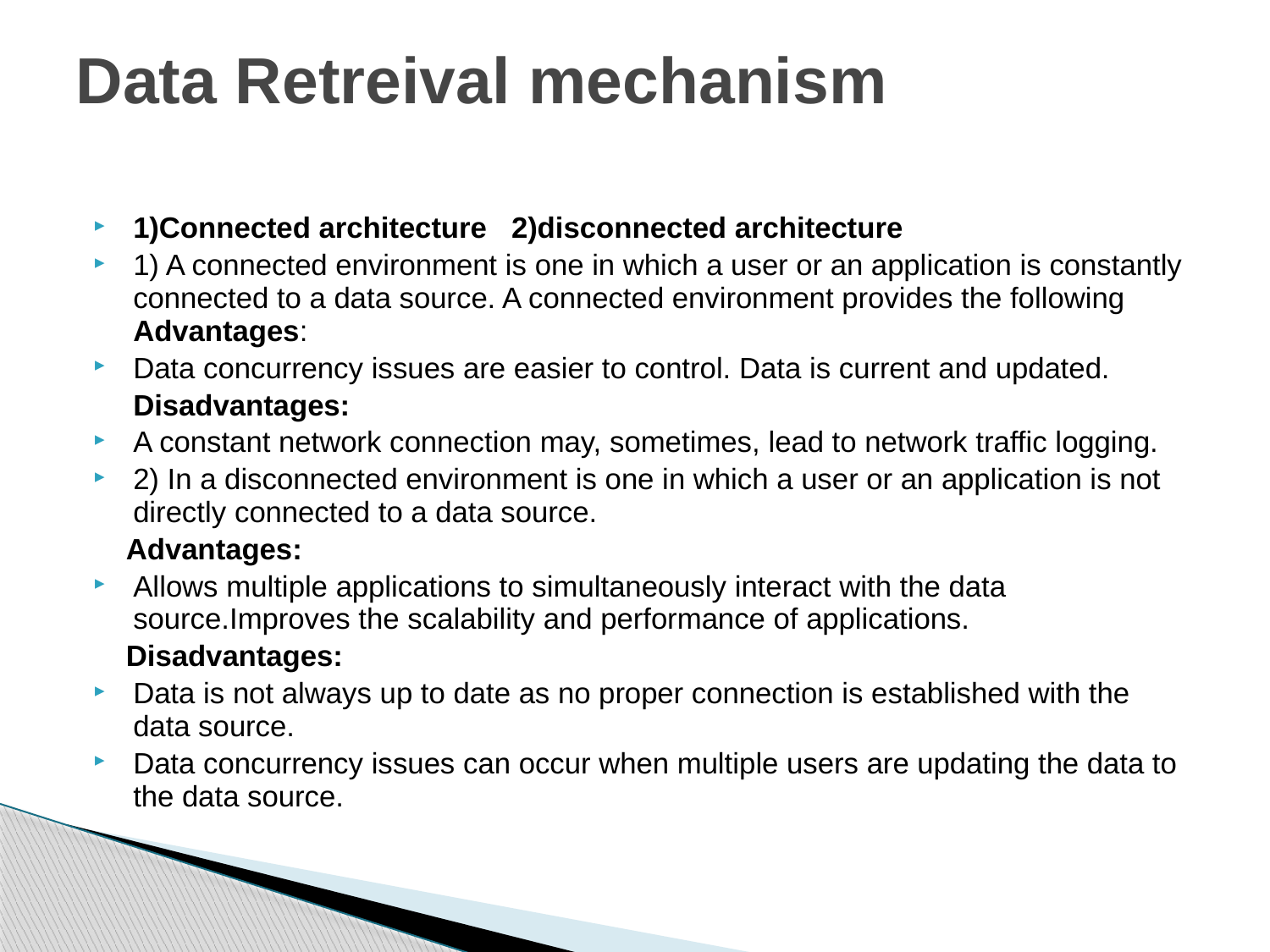

# Data Retreival mechanism
1)Connected architecture   2)disconnected architecture
1) A connected environment is one in which a user or an application is constantly connected to a data source. A connected environment provides the following Advantages:
Data concurrency issues are easier to control. Data is current and updated.
	Disadvantages:
A constant network connection may, sometimes, lead to network traffic logging.
2) In a disconnected environment is one in which a user or an application is not directly connected to a data source.
    Advantages:
Allows multiple applications to simultaneously interact with the data source.Improves the scalability and performance of applications.
    Disadvantages:
Data is not always up to date as no proper connection is established with the data source.
Data concurrency issues can occur when multiple users are updating the data to the data source.